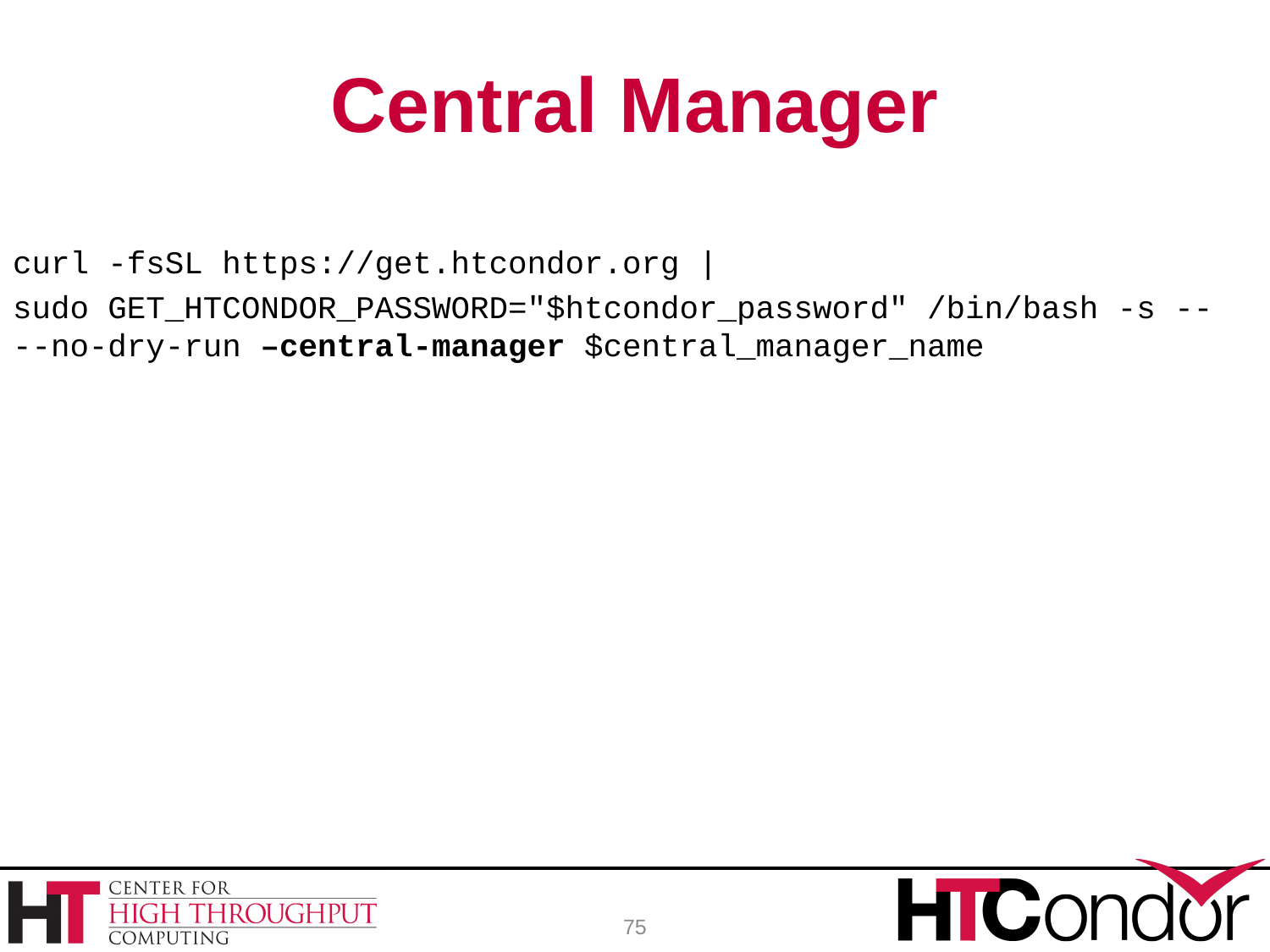

# Central Manager

curl -fsSL https://get.htcondor.org |
sudo GET_HTCONDOR_PASSWORD="$htcondor_password" /bin/bash -s -- --no-dry-run –central-manager $central_manager_name

75